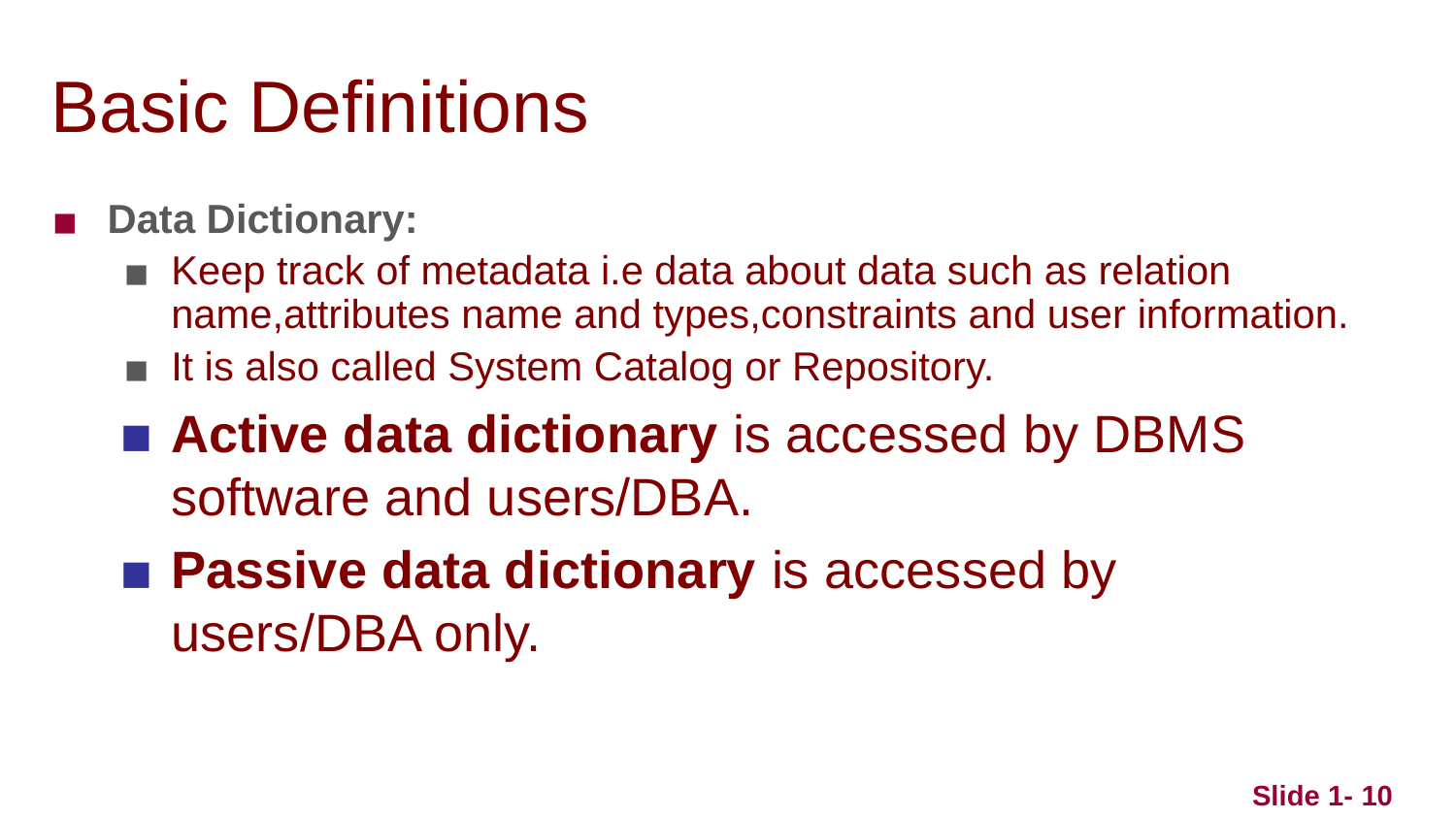

# Basic Definitions
Data Dictionary:
Keep track of metadata i.e data about data such as relation name,attributes name and types,constraints and user information.
It is also called System Catalog or Repository.
Active data dictionary is accessed by DBMS software and users/DBA.
Passive data dictionary is accessed by users/DBA only.

Slide 1- 10